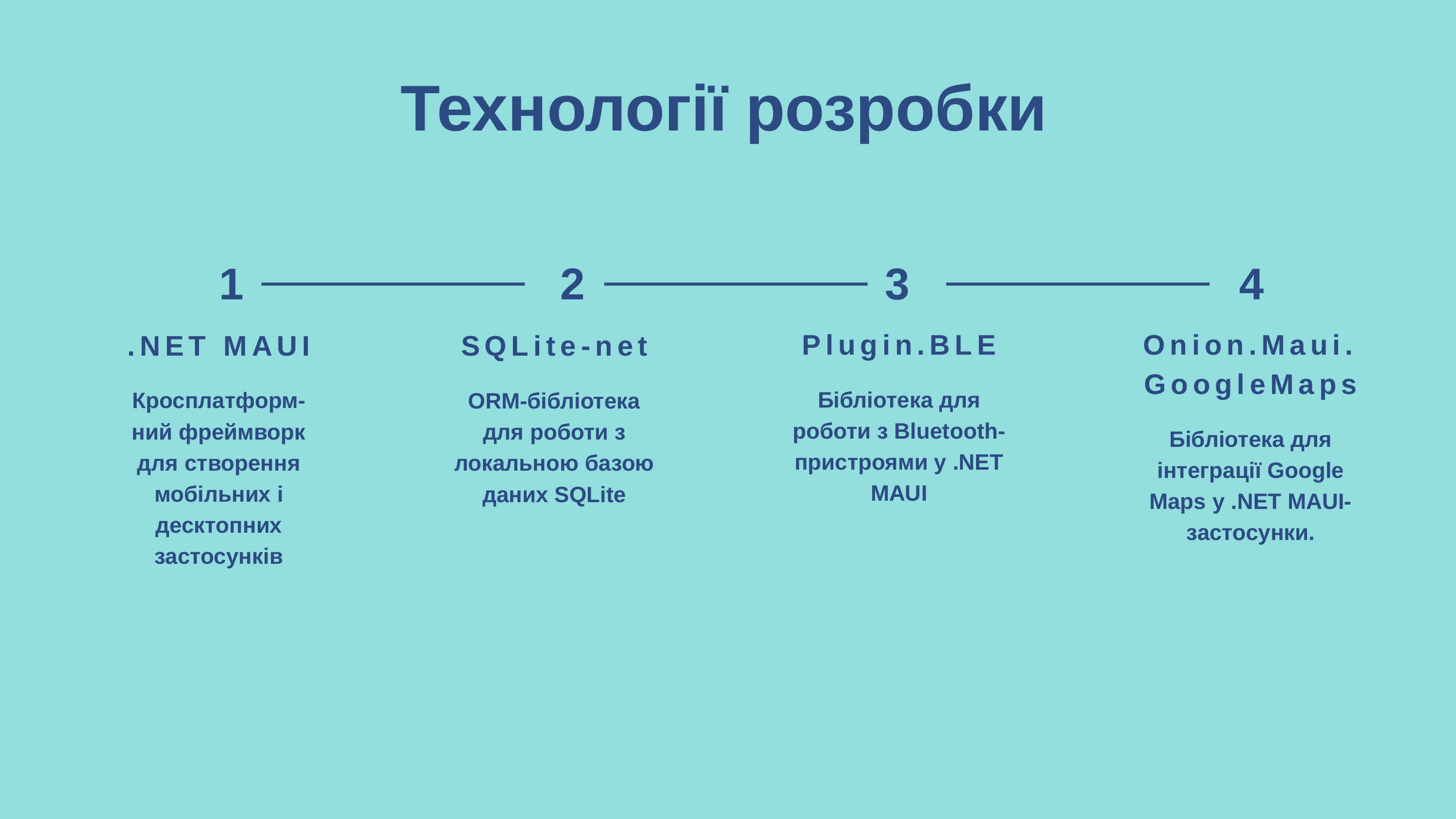

Технології розробки
1
2
3
4

Plugin.BLE
Бібліотека для роботи з Bluetooth-пристроями у .NET MAUI
Onion.Maui.GoogleMaps
Бібліотека для інтеграції Google Maps у .NET MAUI-застосунки.
.NET MAUI
Кросплатформ-ний фреймворк для створення мобільних і десктопних застосунків

SQLite-net
ORM-бібліотека для роботи з локальною базою даних SQLite